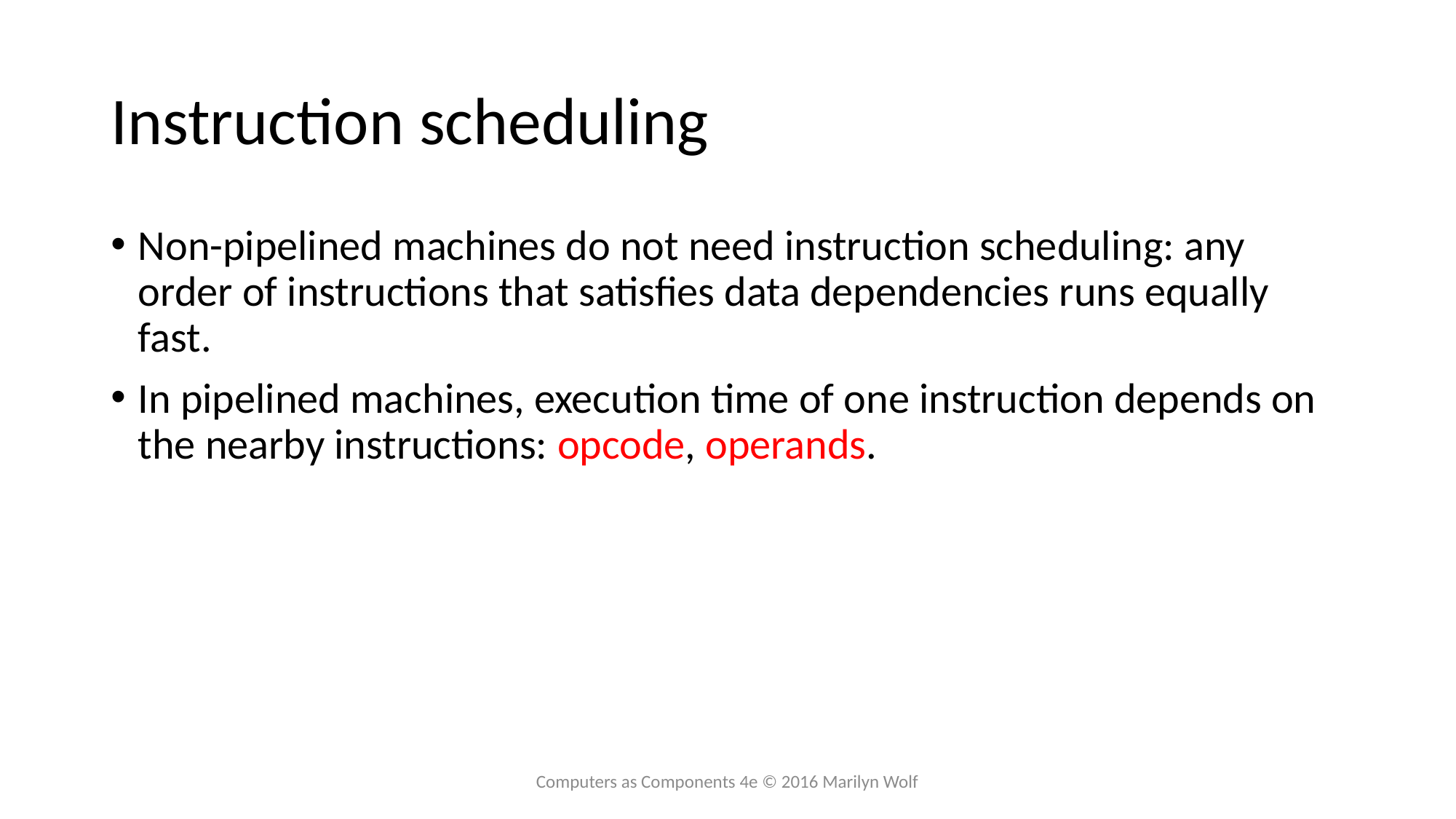

# Instruction scheduling
Non-pipelined machines do not need instruction scheduling: any order of instructions that satisfies data dependencies runs equally fast.
In pipelined machines, execution time of one instruction depends on the nearby instructions: opcode, operands.
Computers as Components 4e © 2016 Marilyn Wolf